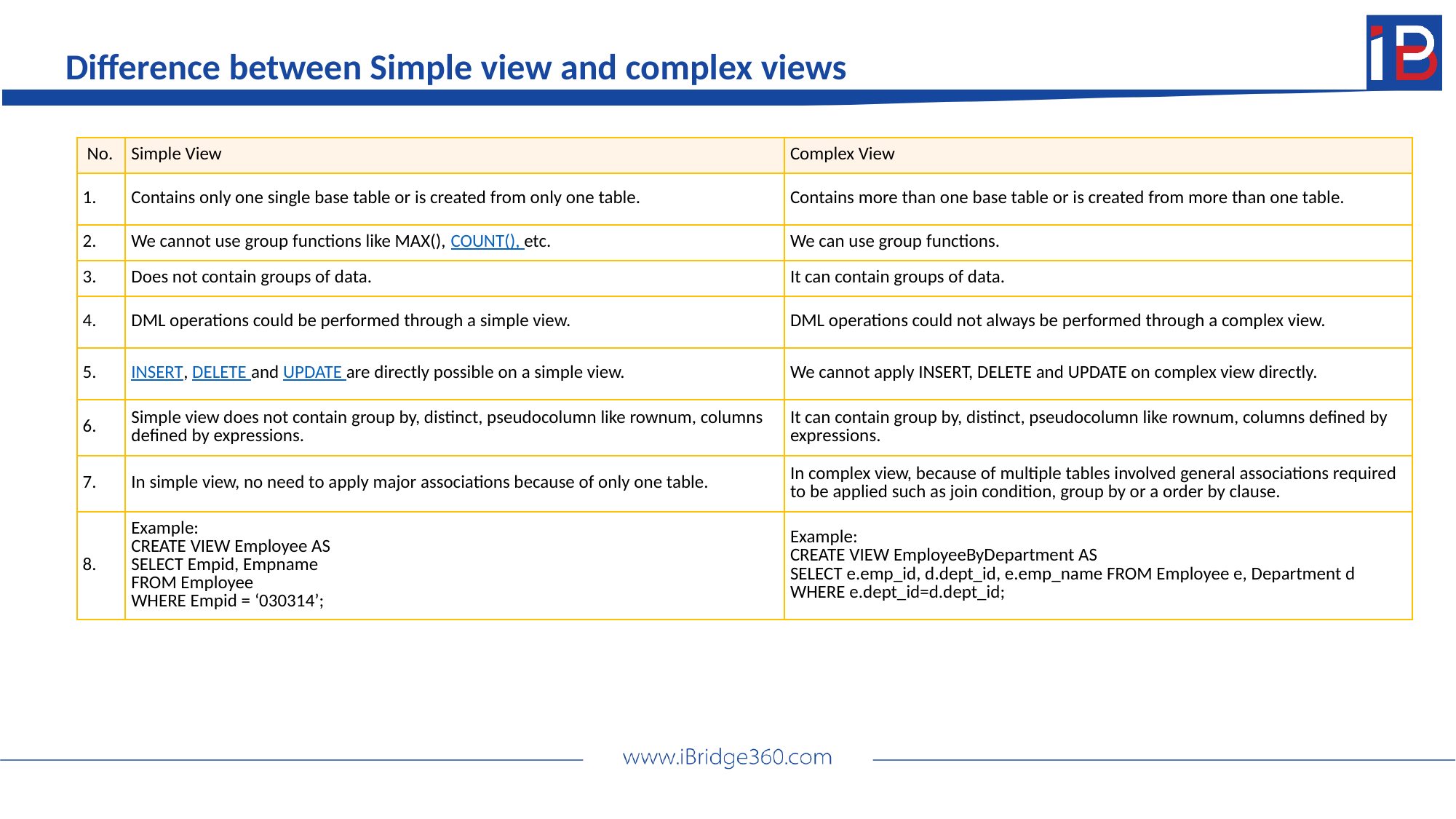

Difference between Simple view and complex views
| No. | Simple View | Complex View |
| --- | --- | --- |
| 1. | Contains only one single base table or is created from only one table. | Contains more than one base table or is created from more than one table. |
| 2. | We cannot use group functions like MAX(), COUNT(), etc. | We can use group functions. |
| 3. | Does not contain groups of data. | It can contain groups of data. |
| 4. | DML operations could be performed through a simple view. | DML operations could not always be performed through a complex view. |
| 5. | INSERT, DELETE and UPDATE are directly possible on a simple view. | We cannot apply INSERT, DELETE and UPDATE on complex view directly. |
| 6. | Simple view does not contain group by, distinct, pseudocolumn like rownum, columns defined by expressions. | It can contain group by, distinct, pseudocolumn like rownum, columns defined by expressions. |
| 7. | In simple view, no need to apply major associations because of only one table. | In complex view, because of multiple tables involved general associations required to be applied such as join condition, group by or a order by clause. |
| 8. | Example: CREATE VIEW Employee AS SELECT Empid, Empname FROM Employee WHERE Empid = ‘030314’; | Example: CREATE VIEW EmployeeByDepartment AS SELECT e.emp\_id, d.dept\_id, e.emp\_name FROM Employee e, Department d WHERE e.dept\_id=d.dept\_id; |